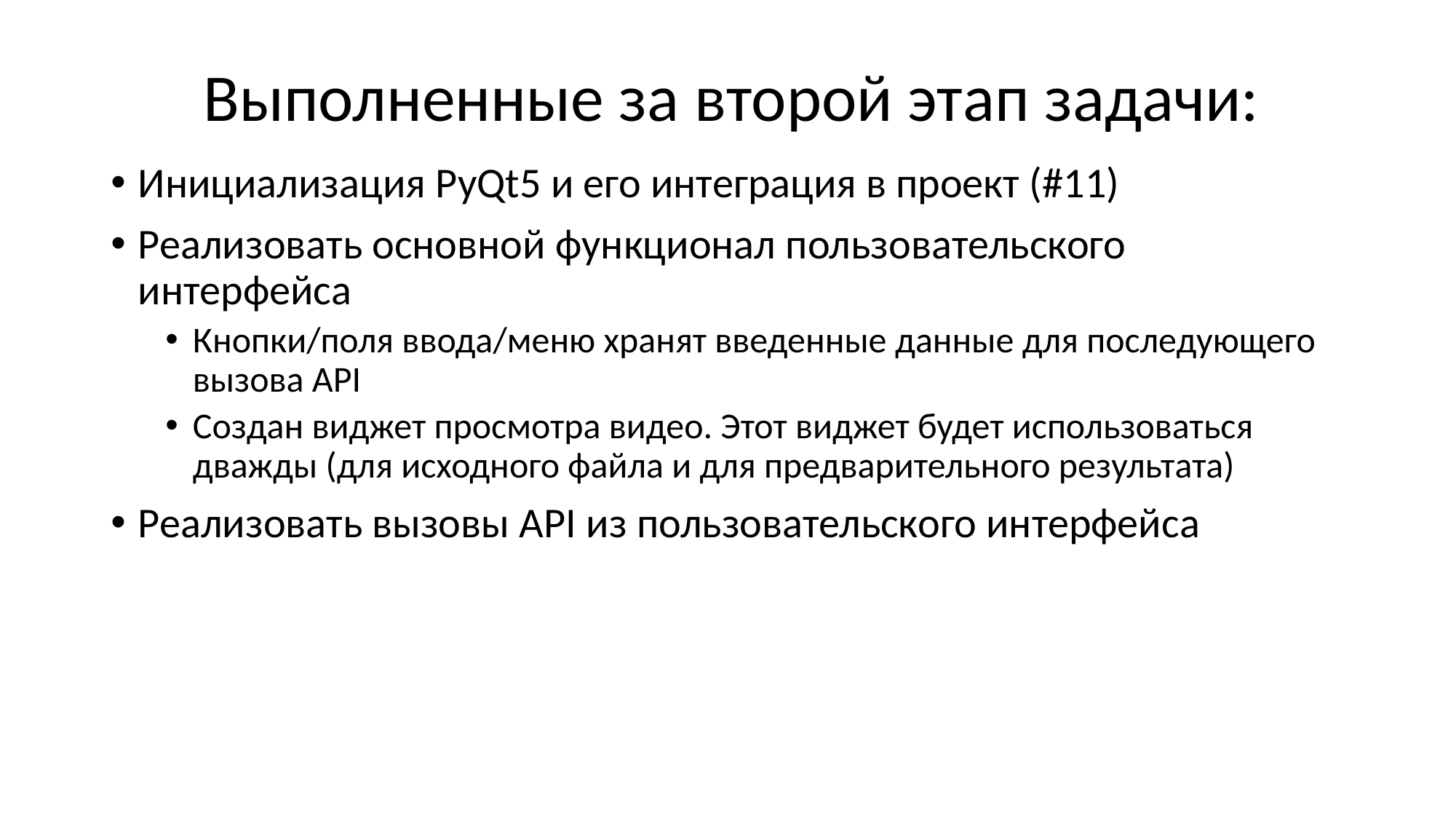

# Выполненные за второй этап задачи:
Инициализация PyQt5 и его интеграция в проект (#11)
Реализовать основной функционал пользовательского интерфейса
Кнопки/поля ввода/меню хранят введенные данные для последующего вызова API
Создан виджет просмотра видео. Этот виджет будет использоваться дважды (для исходного файла и для предварительного результата)
Реализовать вызовы API из пользовательского интерфейса